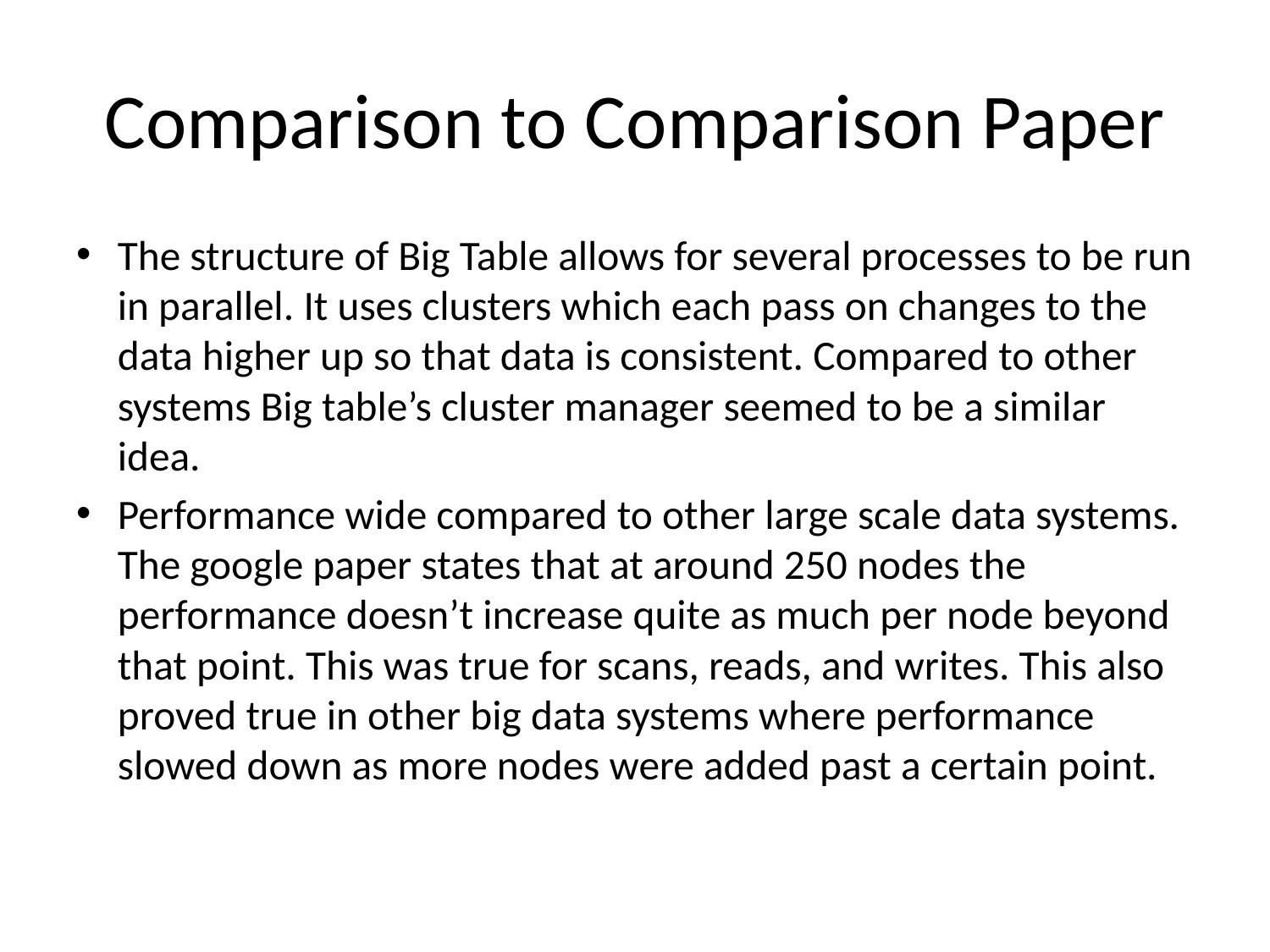

# Comparison to Comparison Paper
The structure of Big Table allows for several processes to be run in parallel. It uses clusters which each pass on changes to the data higher up so that data is consistent. Compared to other systems Big table’s cluster manager seemed to be a similar idea.
Performance wide compared to other large scale data systems. The google paper states that at around 250 nodes the performance doesn’t increase quite as much per node beyond that point. This was true for scans, reads, and writes. This also proved true in other big data systems where performance slowed down as more nodes were added past a certain point.